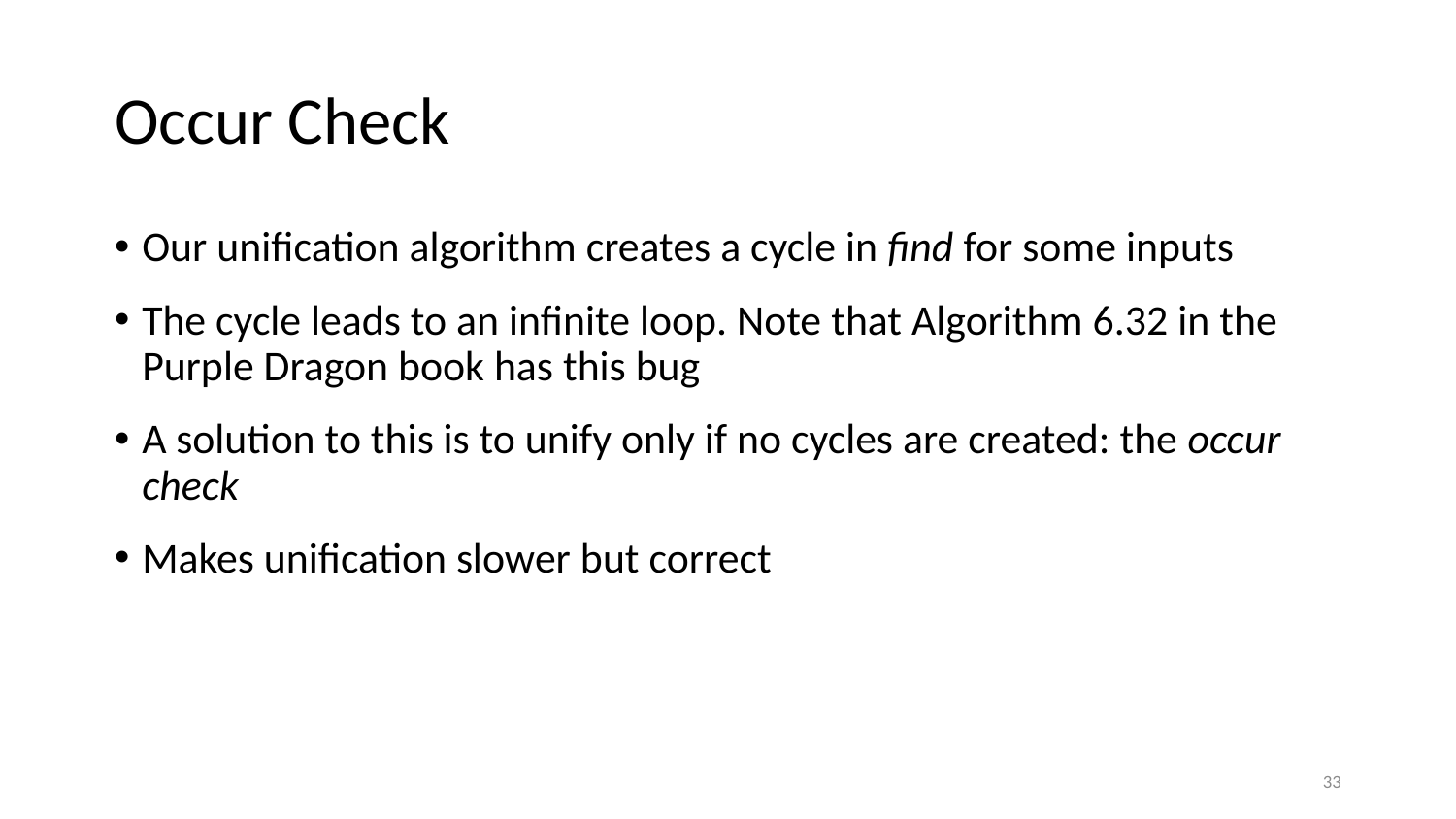

# Occur Check
Our unification algorithm creates a cycle in find for some inputs
The cycle leads to an infinite loop. Note that Algorithm 6.32 in the Purple Dragon book has this bug
A solution to this is to unify only if no cycles are created: the occur check
Makes unification slower but correct
33